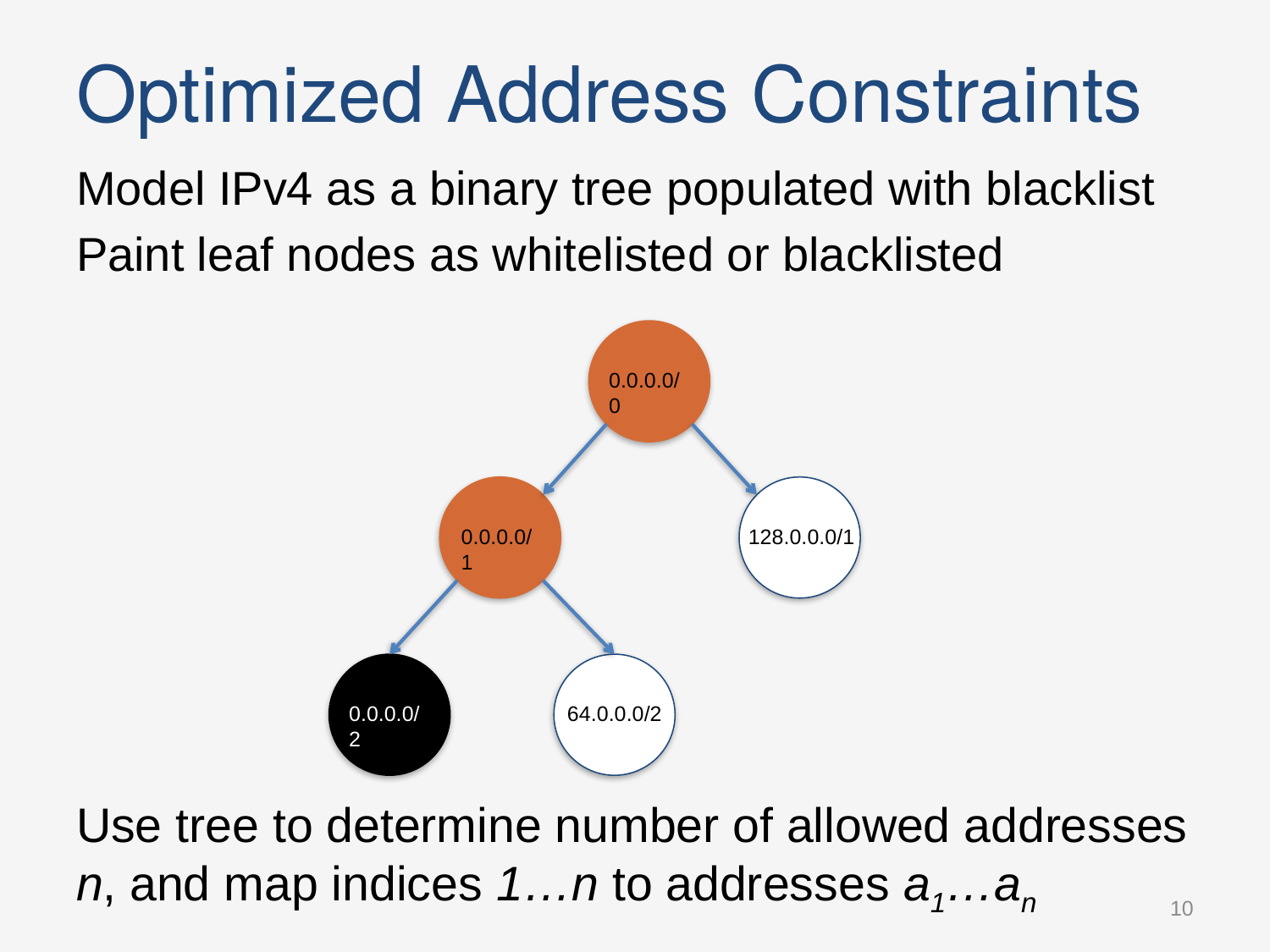

# Optimized Address Constraints
Model IPv4 as a binary tree populated with blacklist
Paint leaf nodes as whitelisted or blacklisted

0.0.0.0/0

128.0.0.0/1
0.0.0.0/1

64.0.0.0/2
0.0.0.0/2
Use tree to determine number of allowed addresses n, and map indices 1…n to addresses a1…an
10